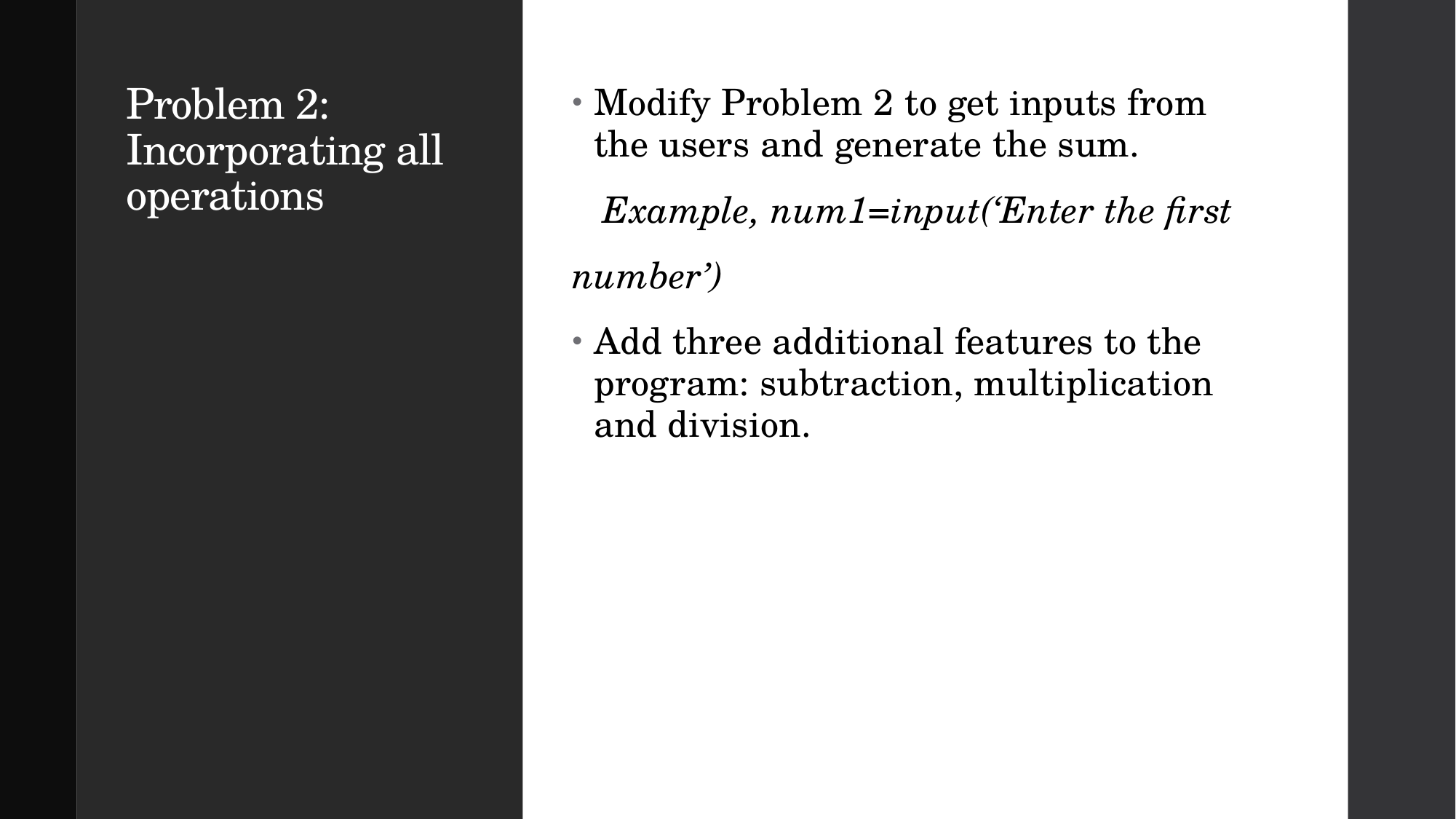

# Problem 2: Incorporating all operations
Modify Problem 2 to get inputs from the users and generate the sum.
   Example, num1=input(‘Enter the first
number’)
Add three additional features to the program: subtraction, multiplication and division.